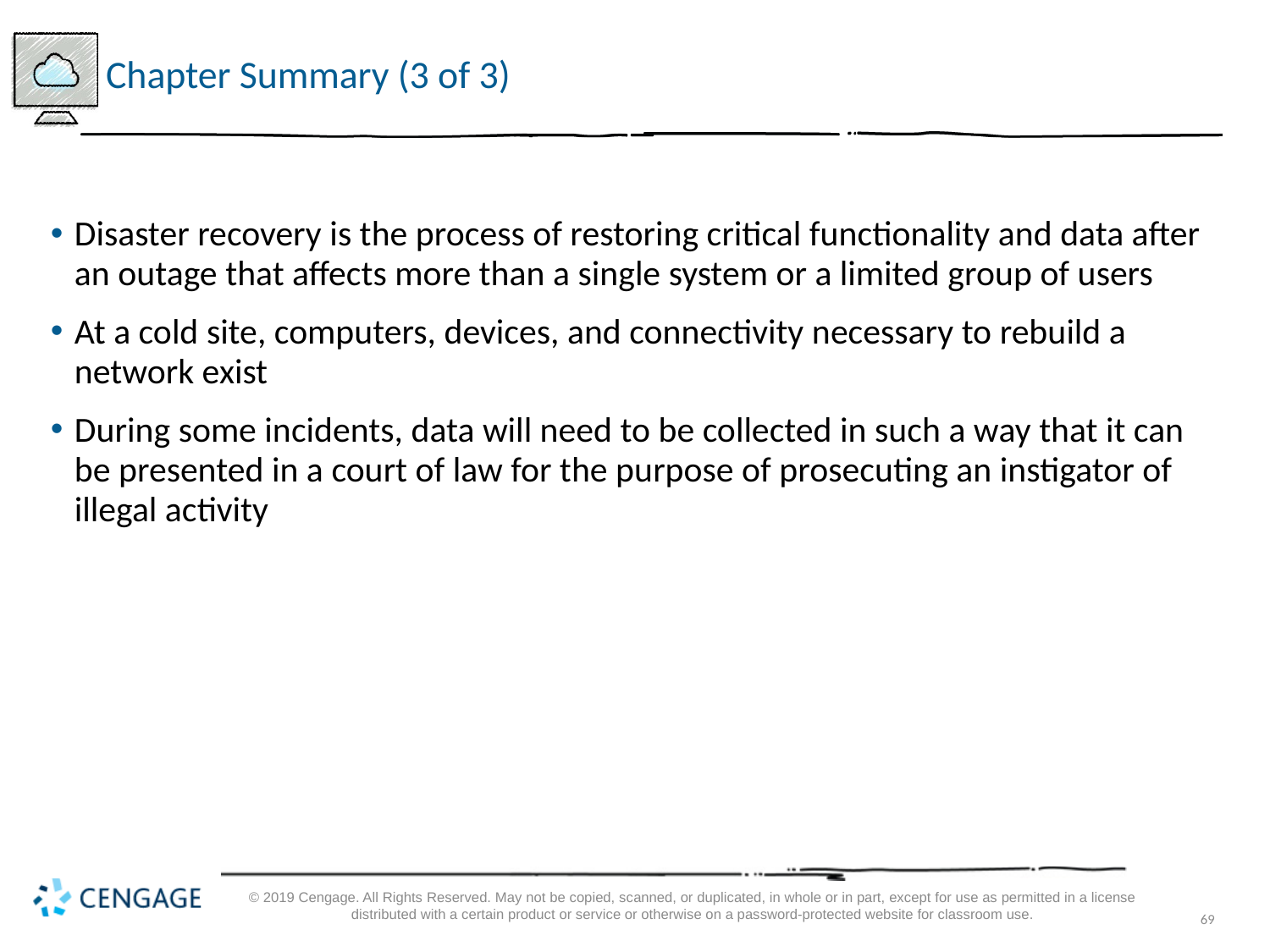

# Chapter Summary (3 of 3)
Disaster recovery is the process of restoring critical functionality and data after an outage that affects more than a single system or a limited group of users
At a cold site, computers, devices, and connectivity necessary to rebuild a network exist
During some incidents, data will need to be collected in such a way that it can be presented in a court of law for the purpose of prosecuting an instigator of illegal activity
© 2019 Cengage. All Rights Reserved. May not be copied, scanned, or duplicated, in whole or in part, except for use as permitted in a license distributed with a certain product or service or otherwise on a password-protected website for classroom use.